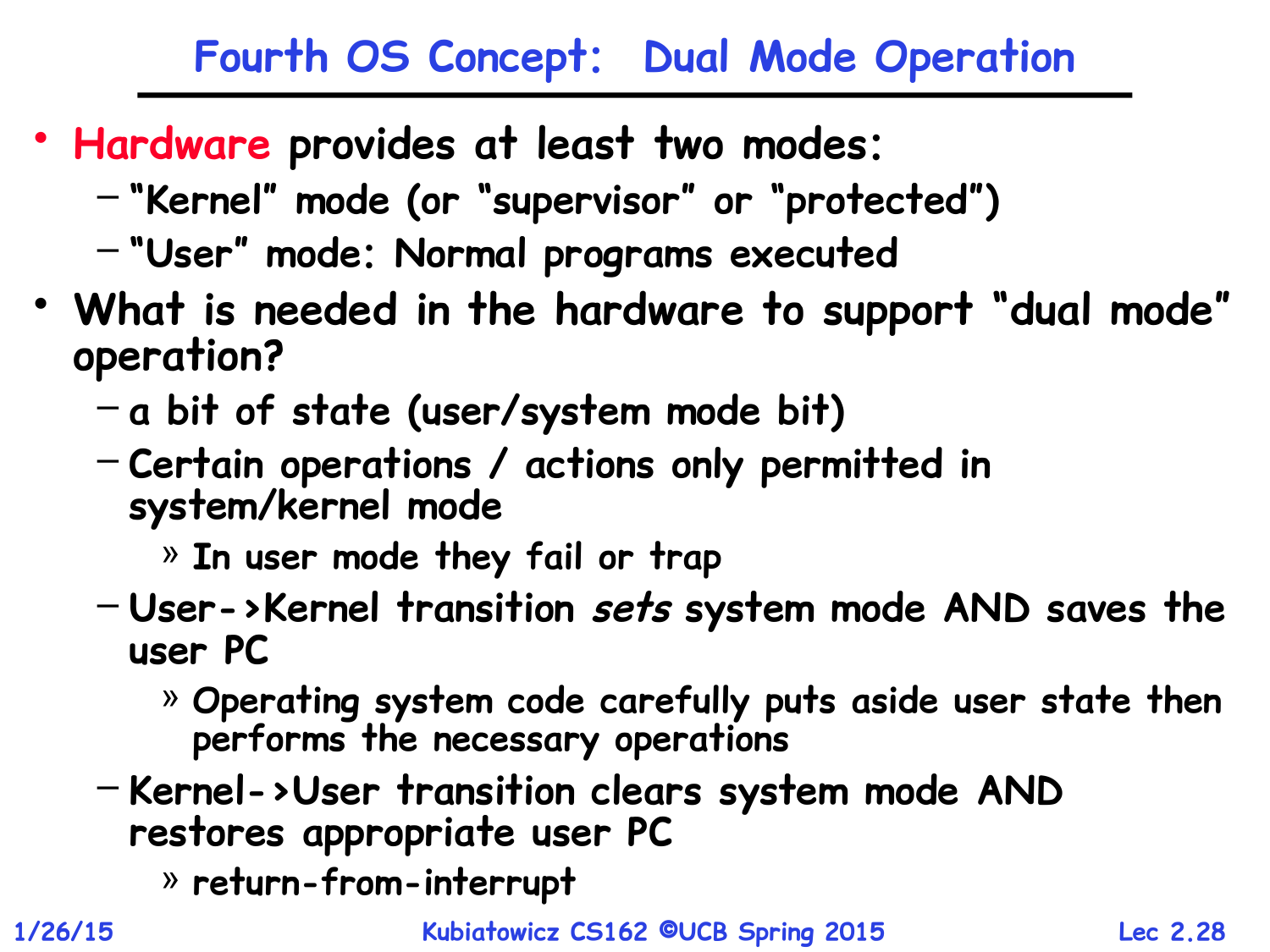

# Fourth OS Concept:  Dual Mode Operation
Hardware provides at least two modes:
“Kernel” mode (or “supervisor” or “protected”)
“User” mode: Normal programs executed
What is needed in the hardware to support “dual mode” operation?
a bit of state (user/system mode bit)
Certain operations / actions only permitted in system/kernel mode
In user mode they fail or trap
User->Kernel transition sets system mode AND saves the user PC
Operating system code carefully puts aside user state then performs the necessary operations
Kernel->User transition clears system mode AND restores appropriate user PC
return-from-interrupt